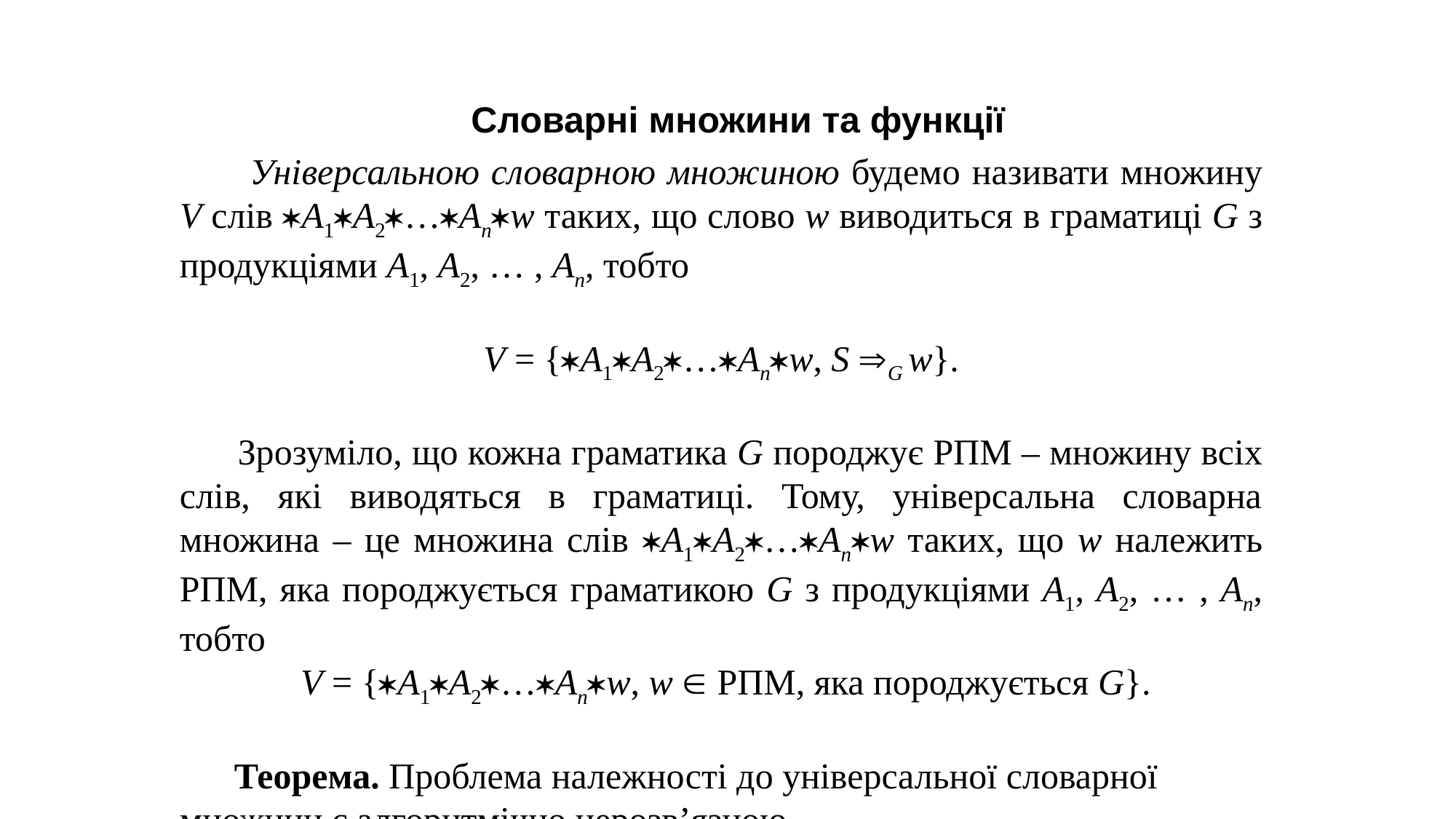

Словарні множини та функції
      Універсальною словарною множиною будемо називати множину V слів ∗A1∗A2∗…∗An∗w таких, що слово w виводиться в граматиці G з продукціями A1, A2, … , An, тобто

V = {∗A1∗A2∗…∗An∗w, S ⇒G w}.

      Зрозуміло, що кожна граматика G породжує РПМ – множину всіх слів, які виводяться в граматиці. Тому, універсальна словарна множина – це множина слів ∗A1∗A2∗…∗An∗w таких, що w належить РПМ, яка породжується граматикою G з продукціями A1, A2, … , An, тобто
 V = {∗A1∗A2∗…∗An∗w, w ∈ РПМ, яка породжується G}.

      Теорема. Проблема належності до універсальної словарної множини є алгоритмічно нерозв’язною.